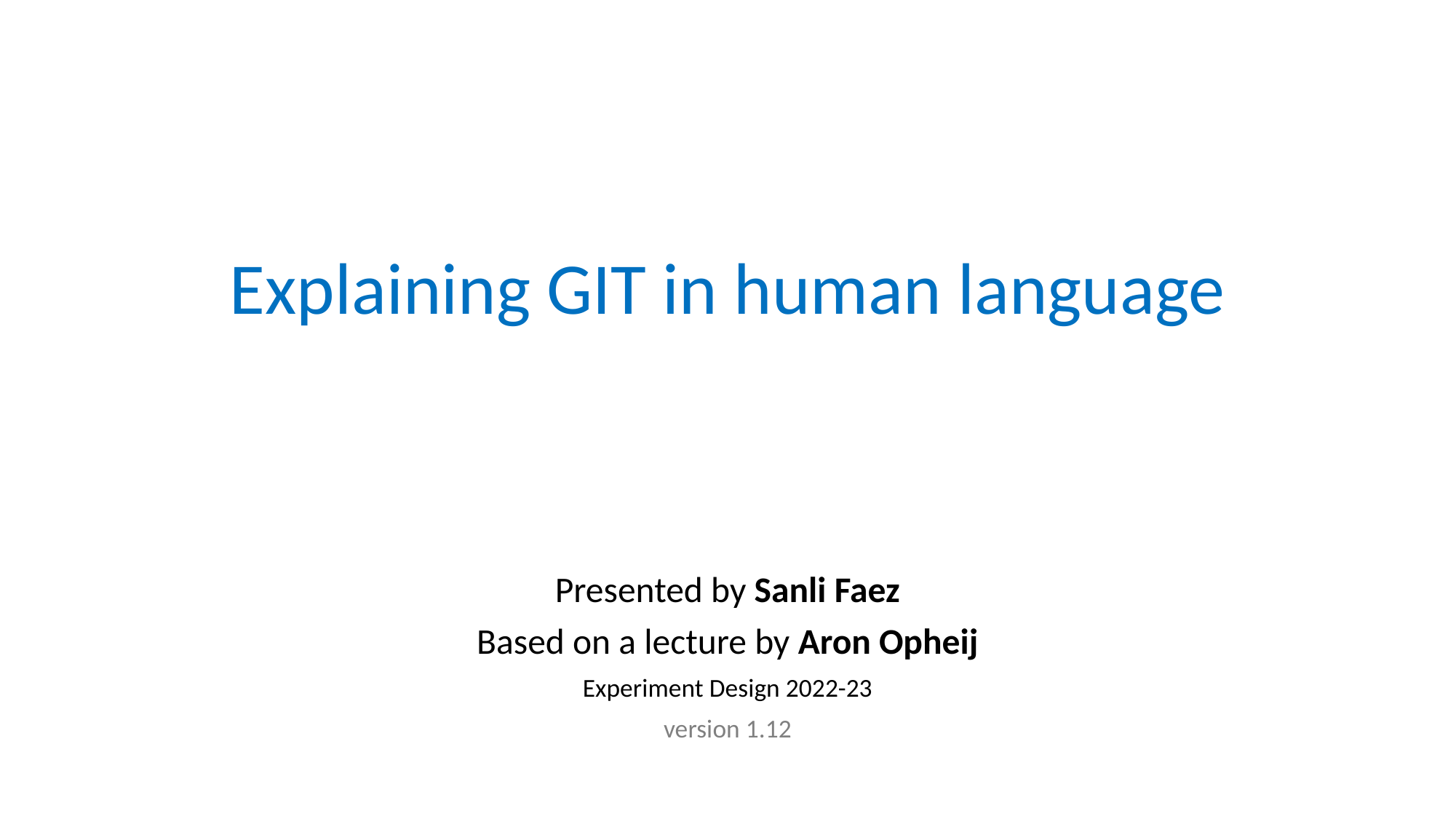

# Explaining GIT in human language
Presented by Sanli Faez
Based on a lecture by Aron Opheij
Experiment Design 2022-23
version 1.12